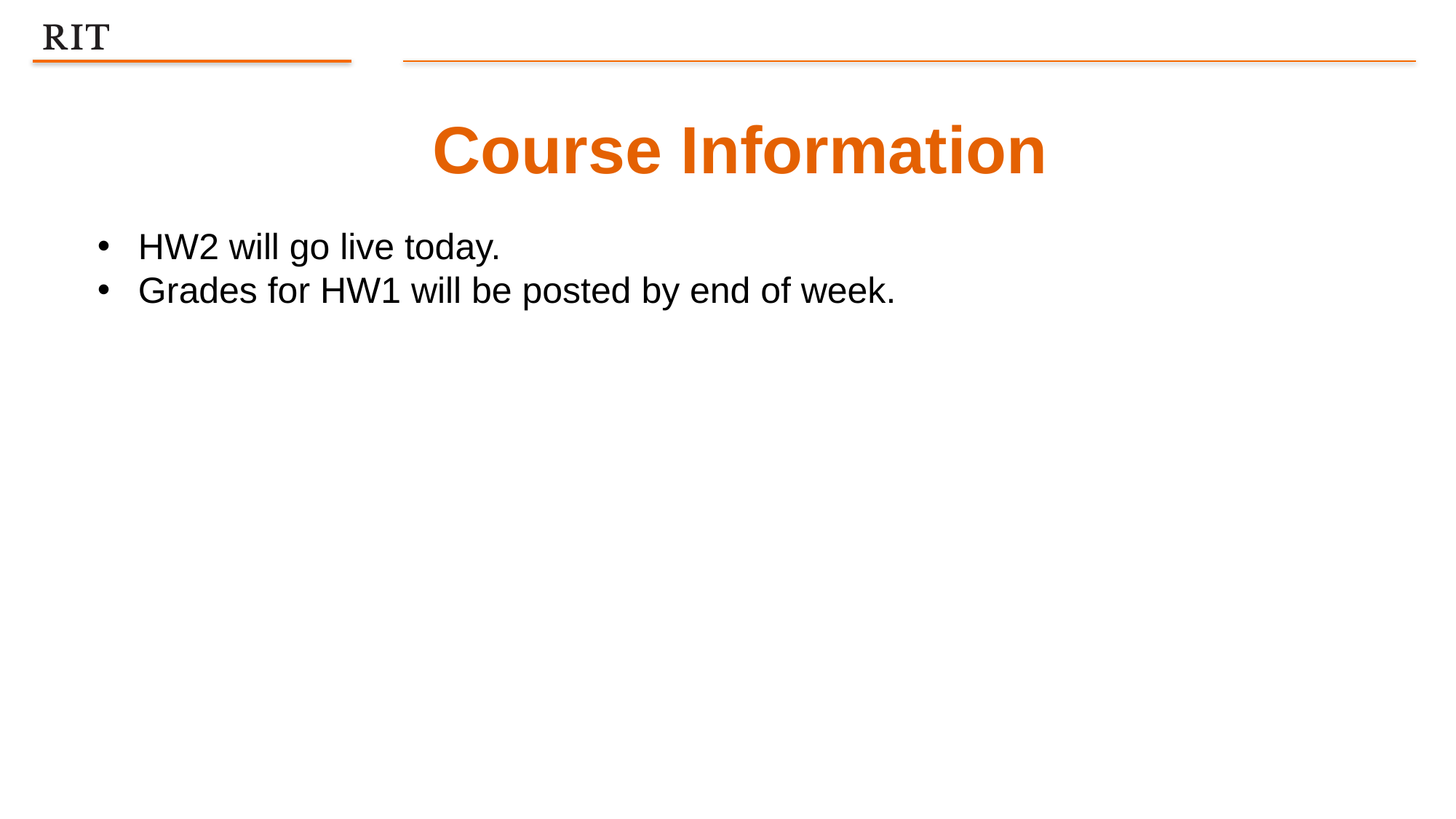

Course Information
HW2 will go live today.
Grades for HW1 will be posted by end of week.